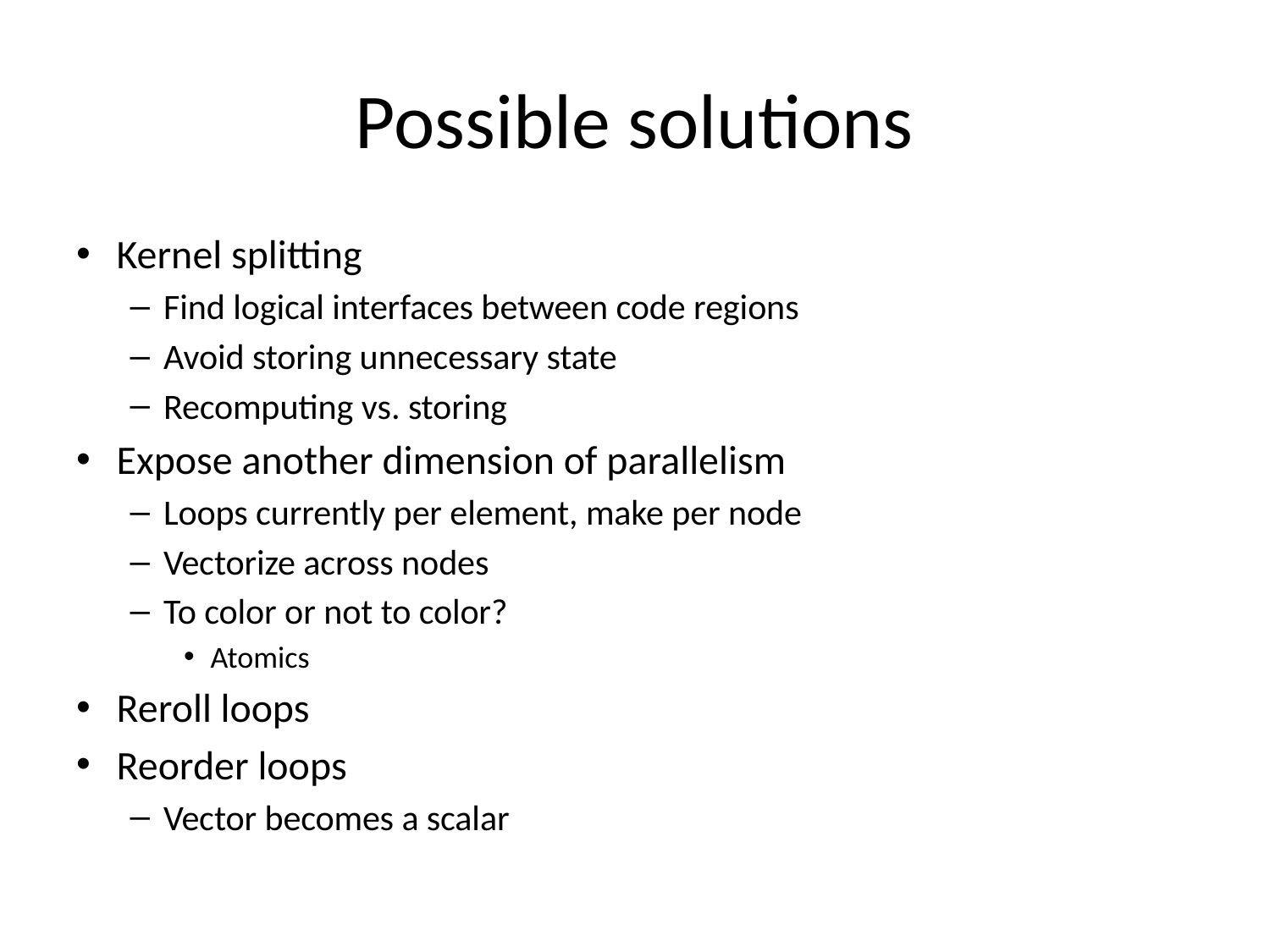

# Possible solutions
Kernel splitting
Find logical interfaces between code regions
Avoid storing unnecessary state
Recomputing vs. storing
Expose another dimension of parallelism
Loops currently per element, make per node
Vectorize across nodes
To color or not to color?
Atomics
Reroll loops
Reorder loops
Vector becomes a scalar